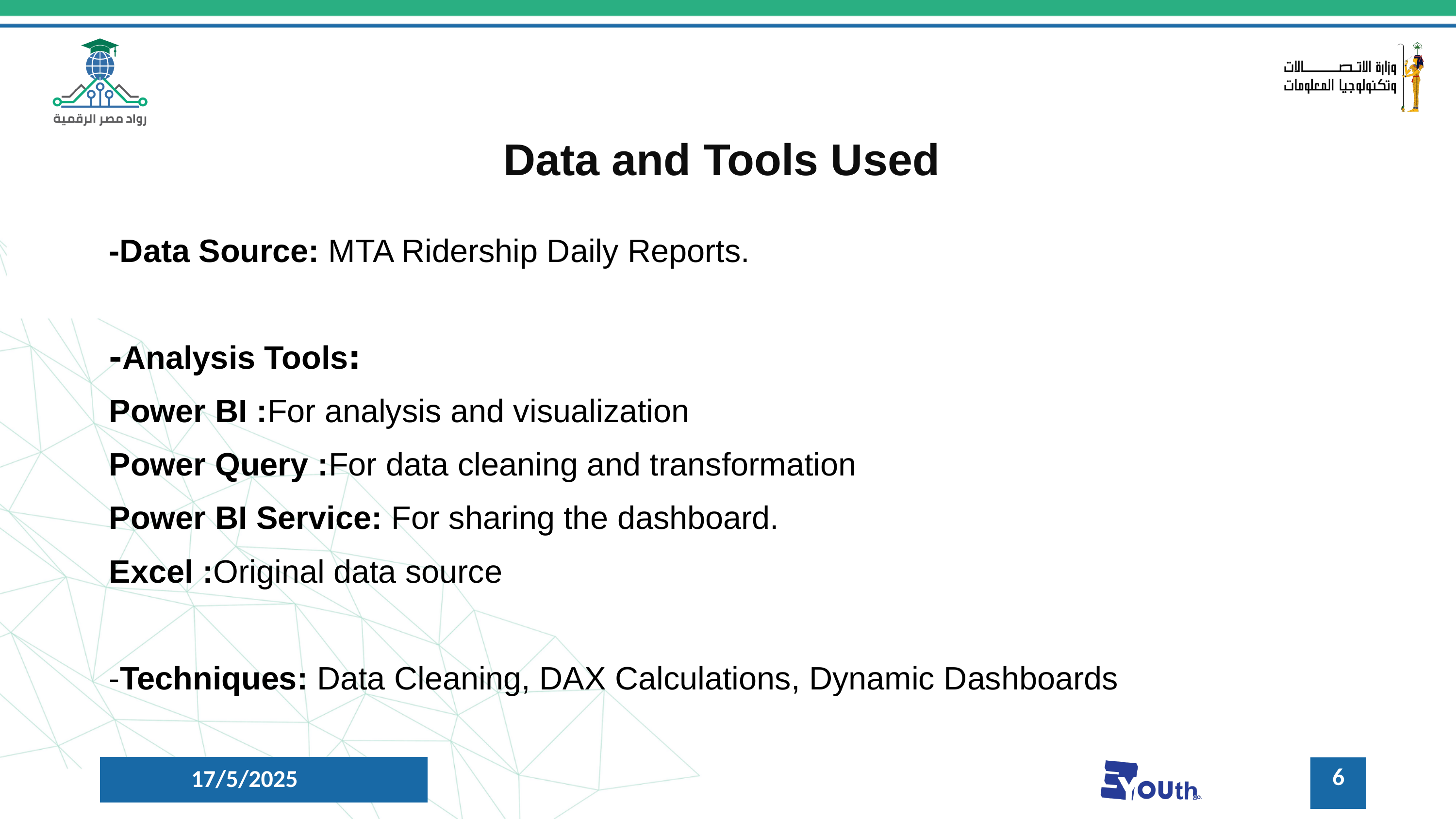

Data and Tools Used
-Data Source: MTA Ridership Daily Reports.

 :Analysis Tools-
Power BI :For analysis and visualization
Power Query :For data cleaning and transformation
Power BI Service: For sharing the dashboard.
Excel :Original data source

-Techniques: Data Cleaning, DAX Calculations, Dynamic Dashboards

17/5/2025

6

4